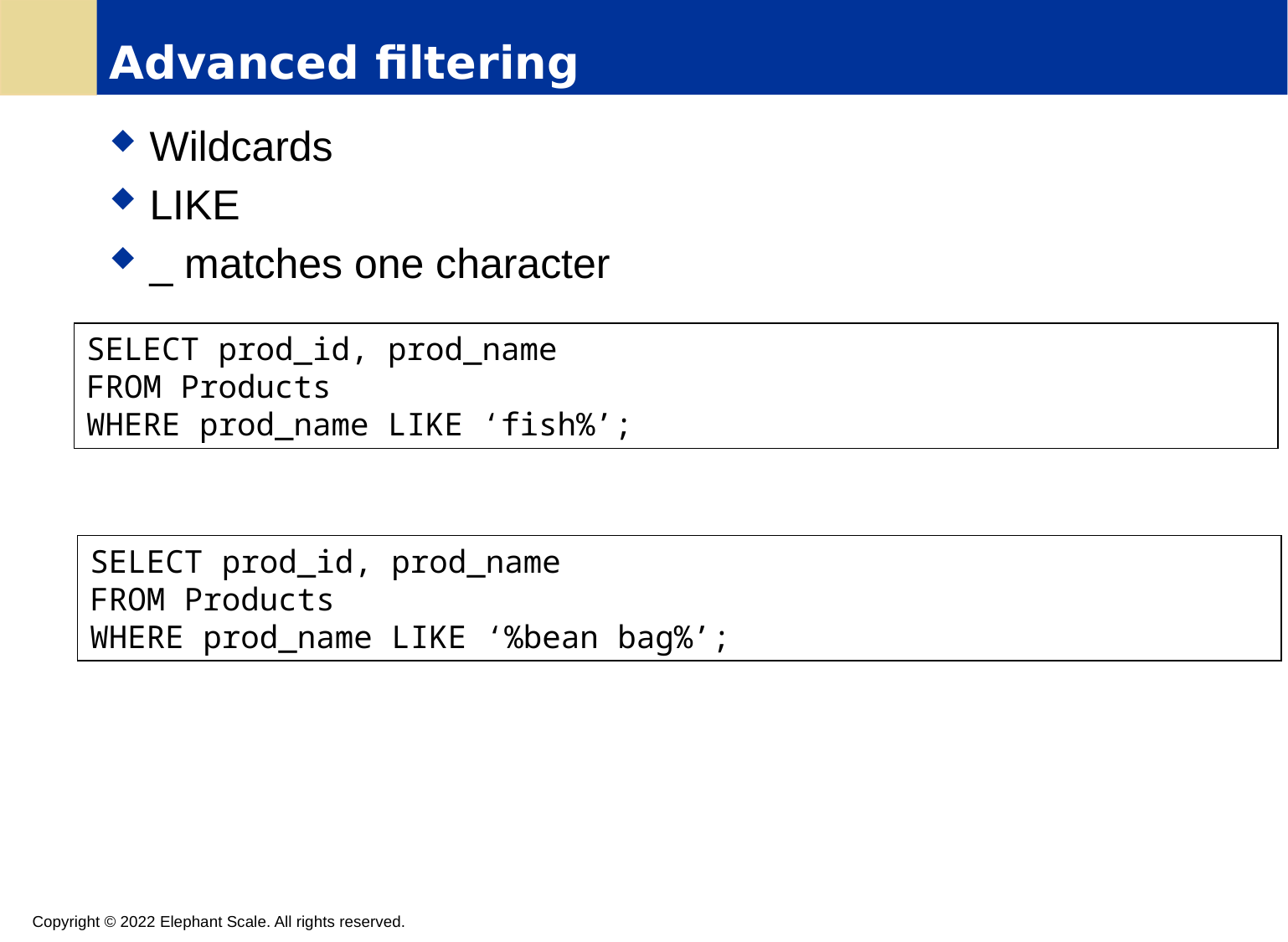

# Advanced filtering
Wildcards
LIKE
_ matches one character
SELECT prod_id, prod_name
FROM Products
WHERE prod_name LIKE ‘fish%’;
SELECT prod_id, prod_name
FROM Products
WHERE prod_name LIKE ‘%bean bag%’;
16
Copyright © 2022 Elephant Scale. All rights reserved.